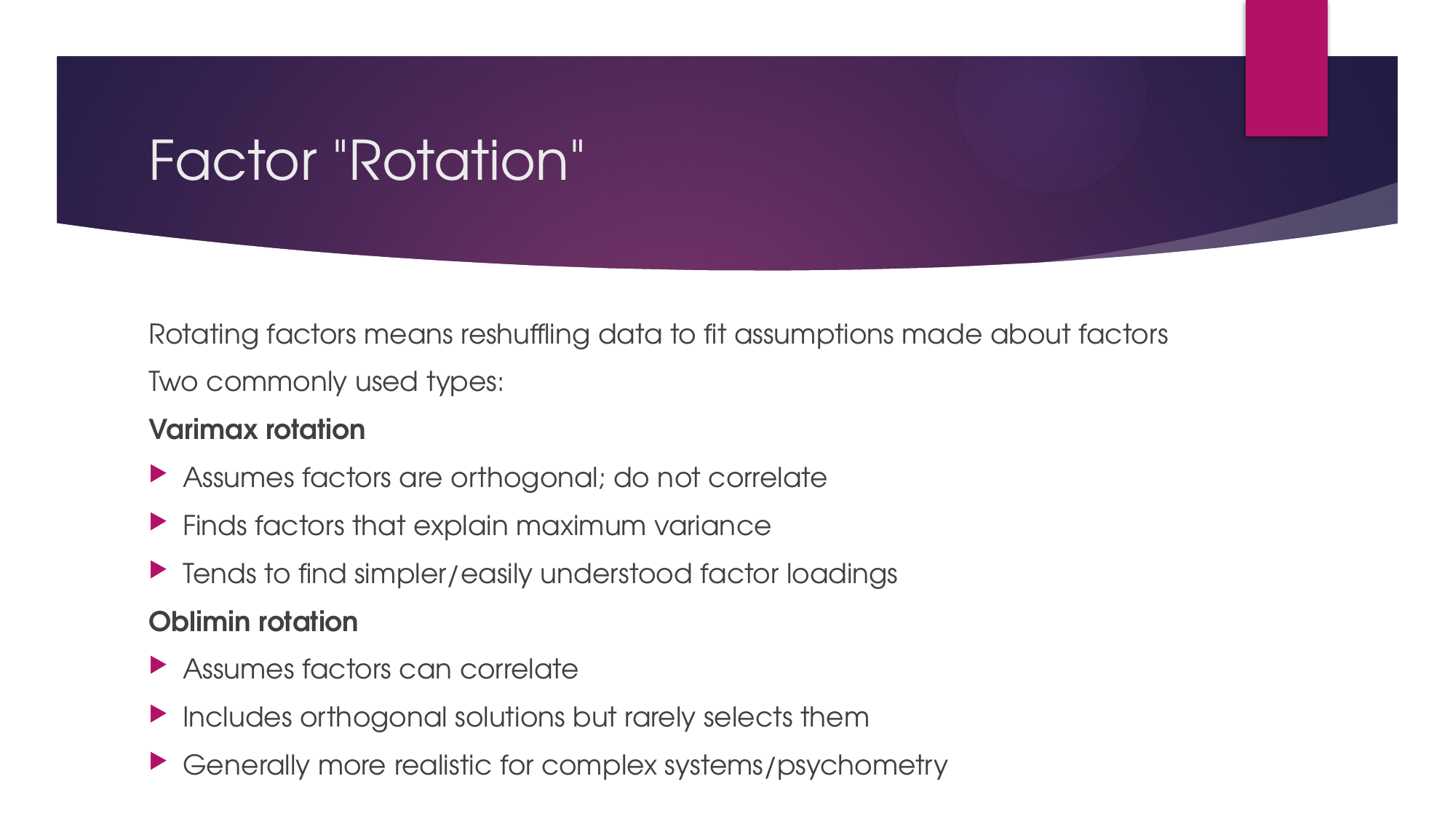

# Factor "Rotation"
Rotating factors means reshuffling data to fit assumptions made about factors
Two commonly used types:
Varimax rotation
Assumes factors are orthogonal; do not correlate
Finds factors that explain maximum variance
Tends to find simpler/easily understood factor loadings
Oblimin rotation
Assumes factors can correlate
Includes orthogonal solutions but rarely selects them
Generally more realistic for complex systems/psychometry